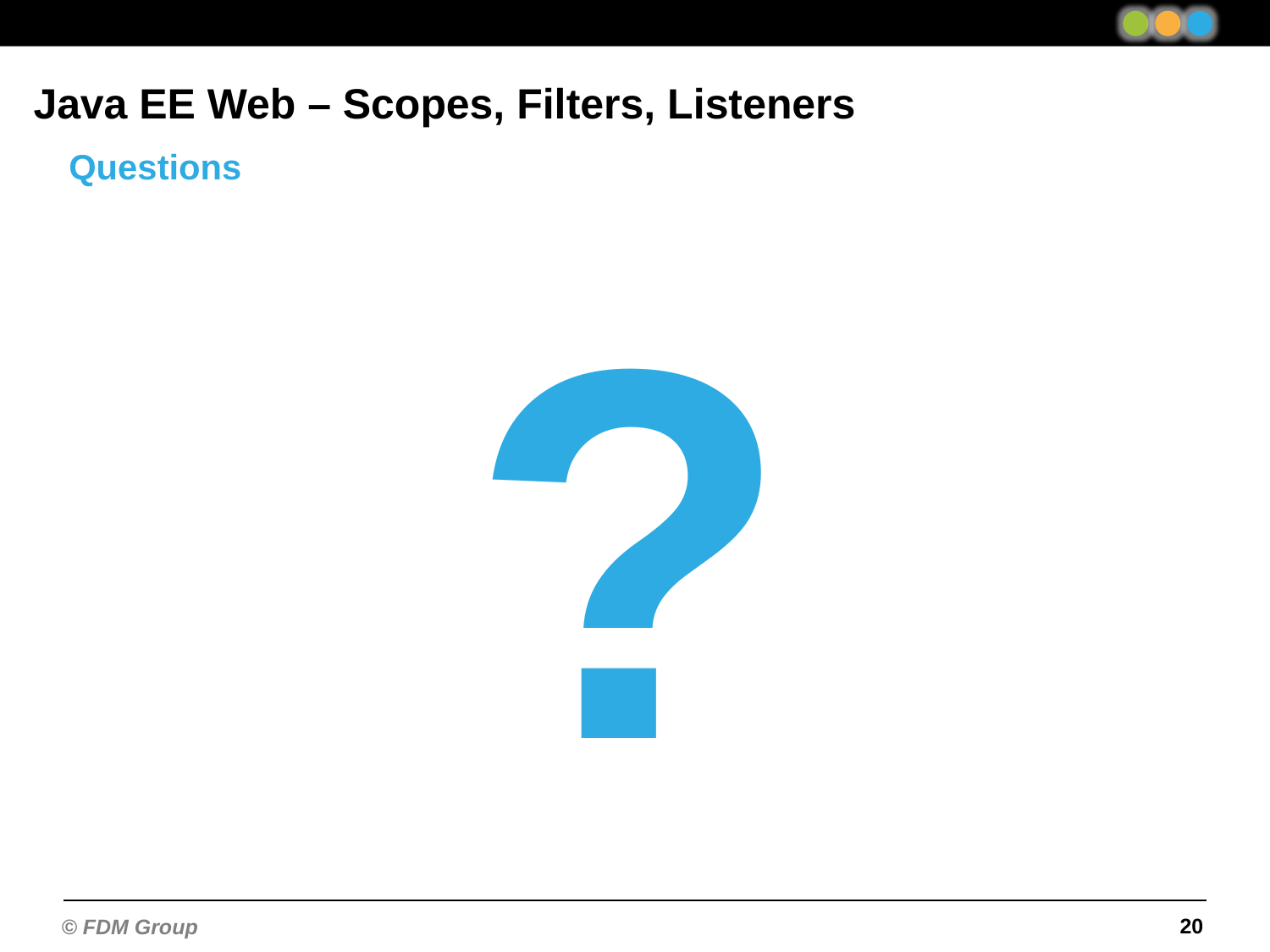

Java EE Web – Scopes, Filters, Listeners
Questions
?
20